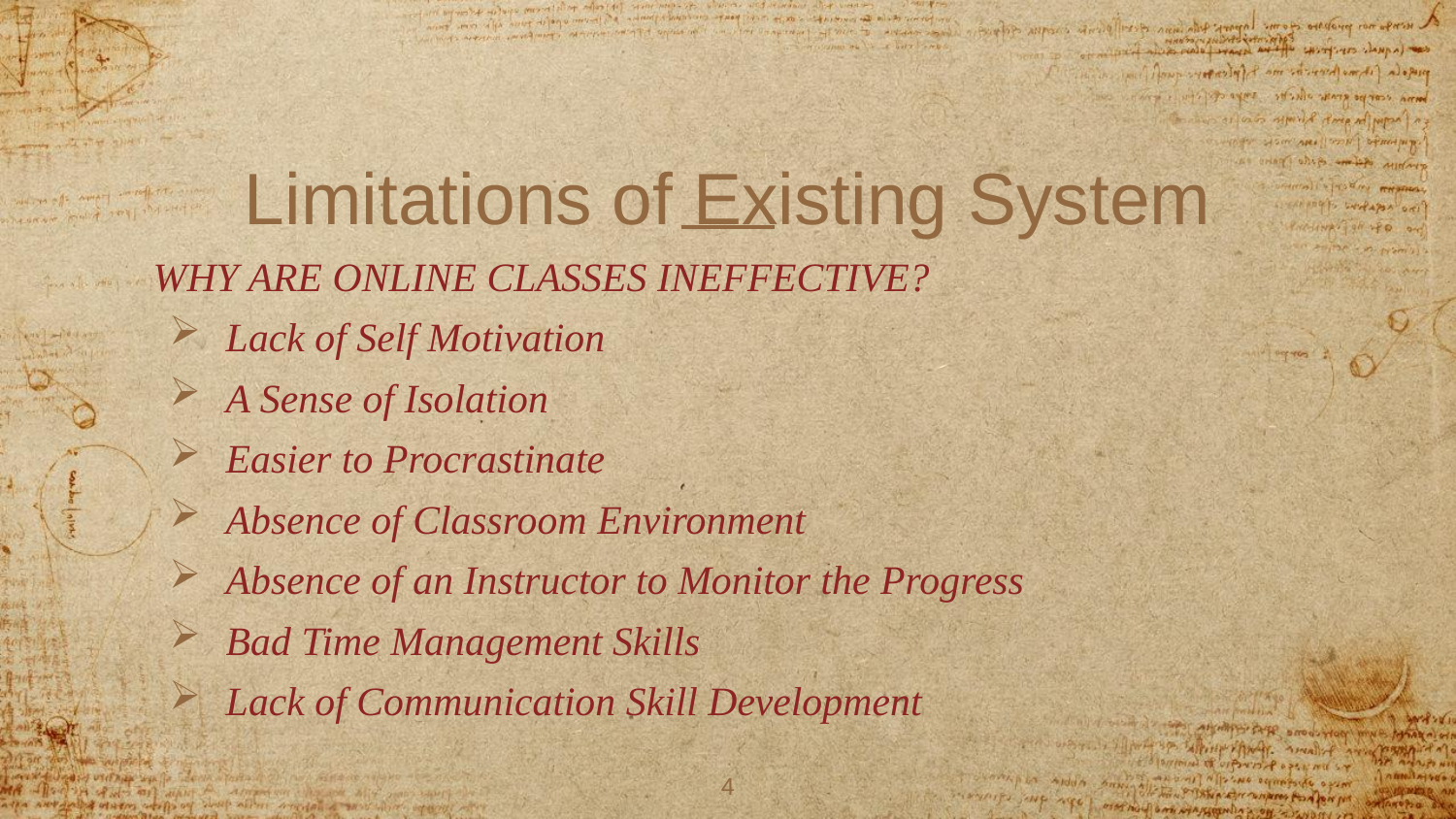

# Limitations of Existing System
WHY ARE ONLINE CLASSES INEFFECTIVE?
Lack of Self Motivation
A Sense of Isolation
Easier to Procrastinate
Absence of Classroom Environment
Absence of an Instructor to Monitor the Progress
Bad Time Management Skills
Lack of Communication Skill Development

4